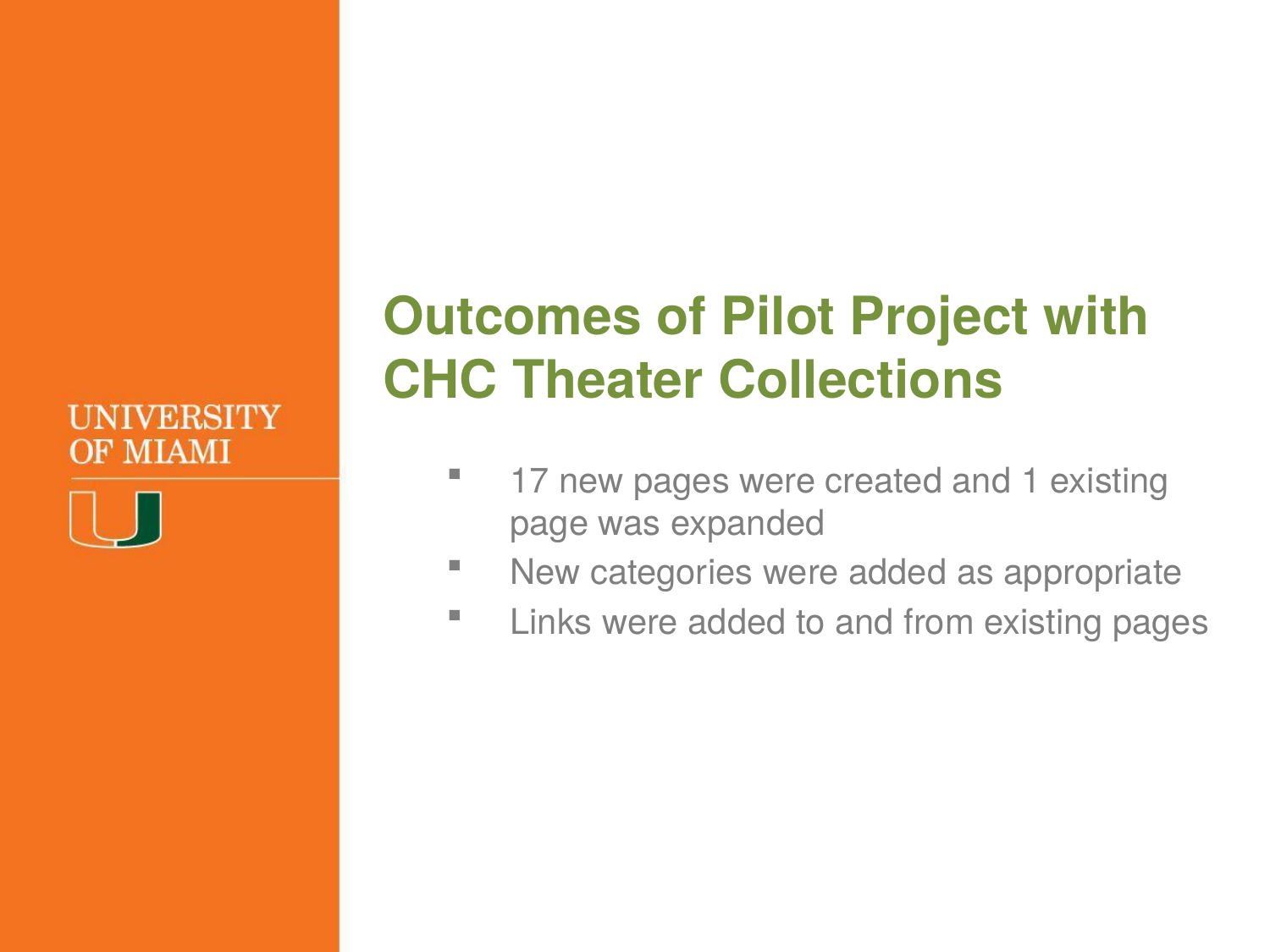

Outcomes of Pilot Project with CHC Theater Collections

17 new pages were created and 1 existing page was expanded
New categories were added as appropriate
Links were added to and from existing pages